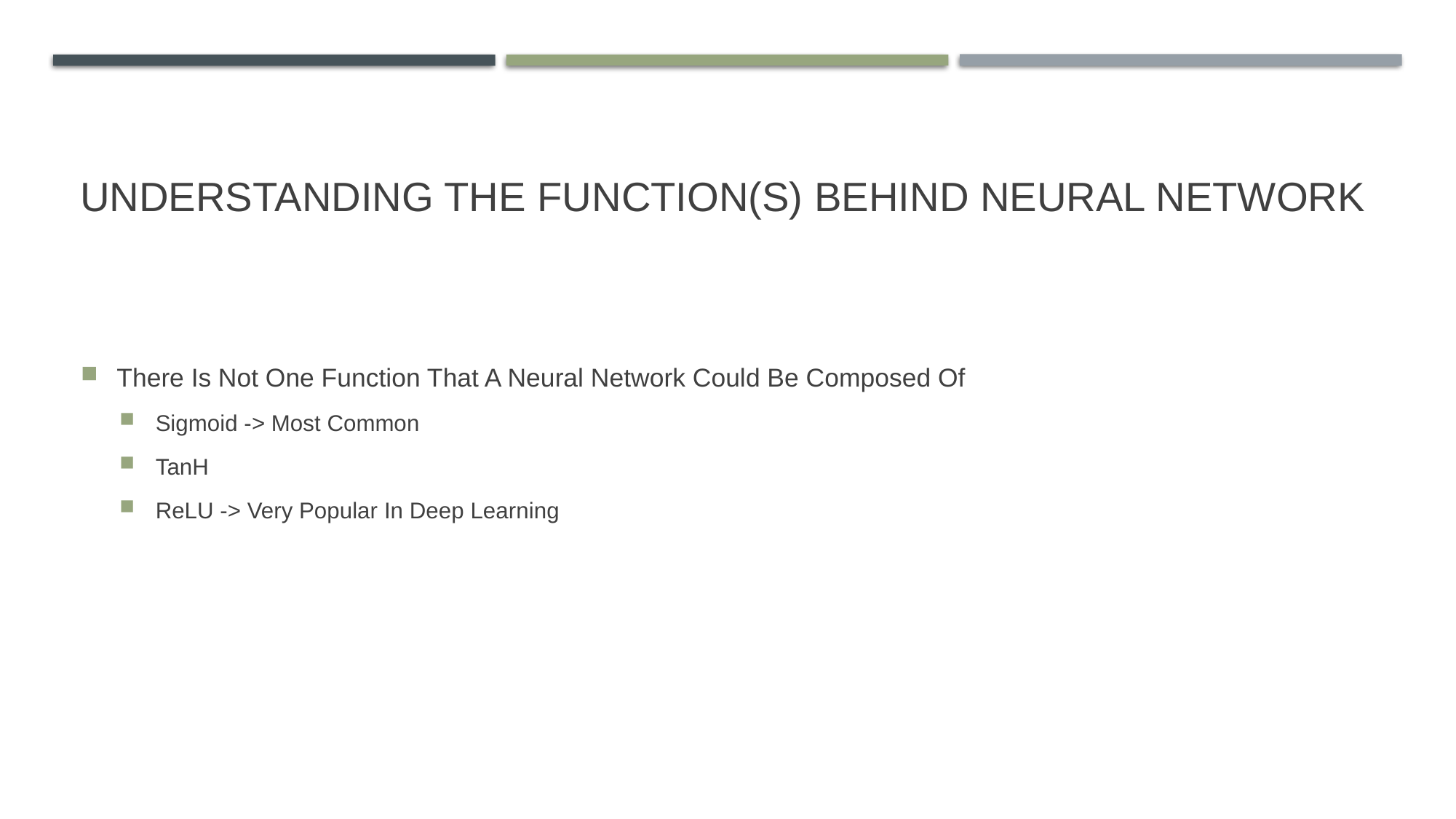

# Understanding The Function(s) Behind Neural network
There Is Not One Function That A Neural Network Could Be Composed Of
Sigmoid -> Most Common
TanH
ReLU -> Very Popular In Deep Learning